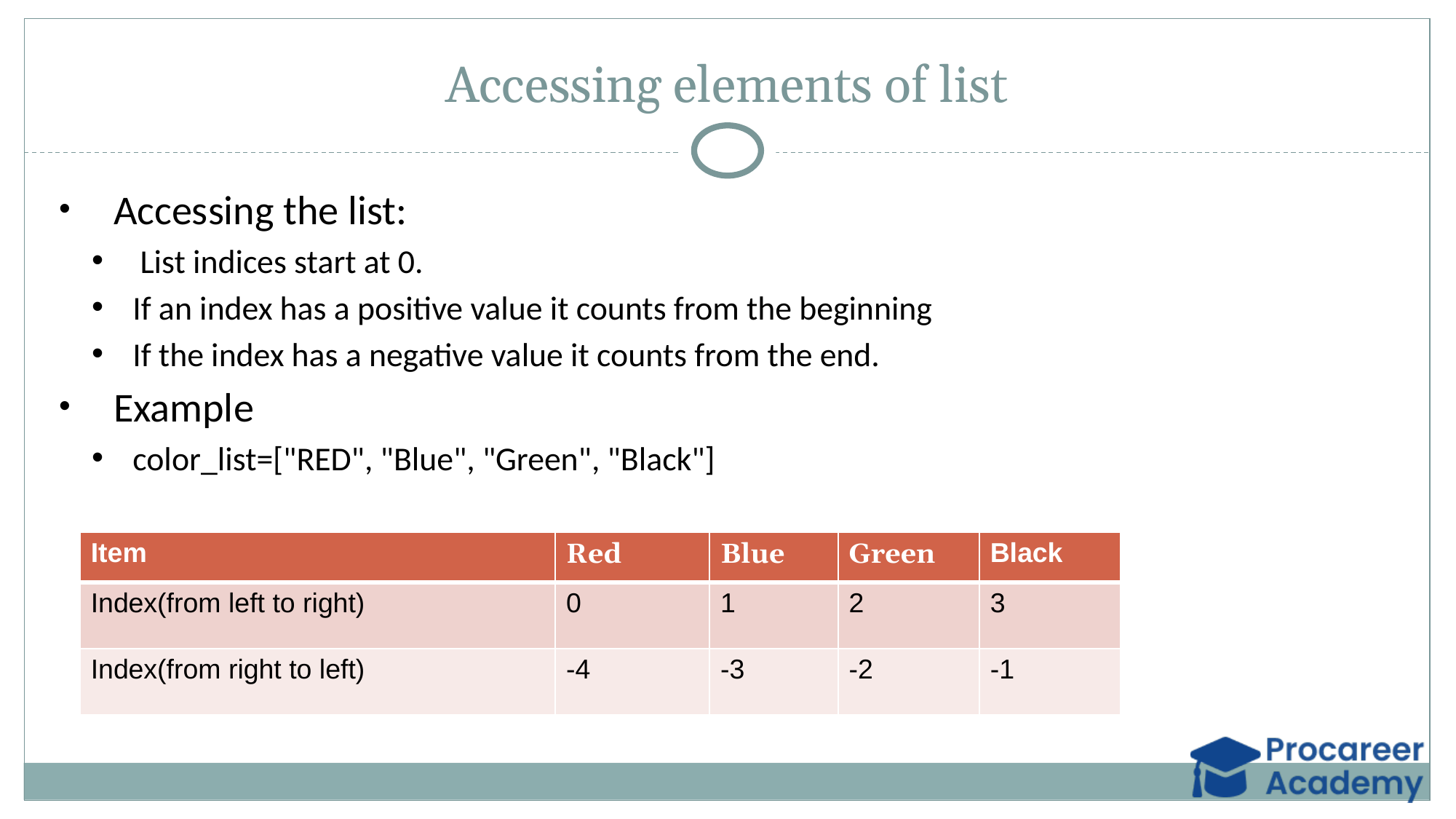

# Accessing elements of list
Accessing the list:
 List indices start at 0.
If an index has a positive value it counts from the beginning
If the index has a negative value it counts from the end.
Example
color_list=["RED", "Blue", "Green", "Black"]
| Item | Red | Blue | Green | Black |
| --- | --- | --- | --- | --- |
| Index(from left to right) | 0 | 1 | 2 | 3 |
| Index(from right to left) | -4 | -3 | -2 | -1 |